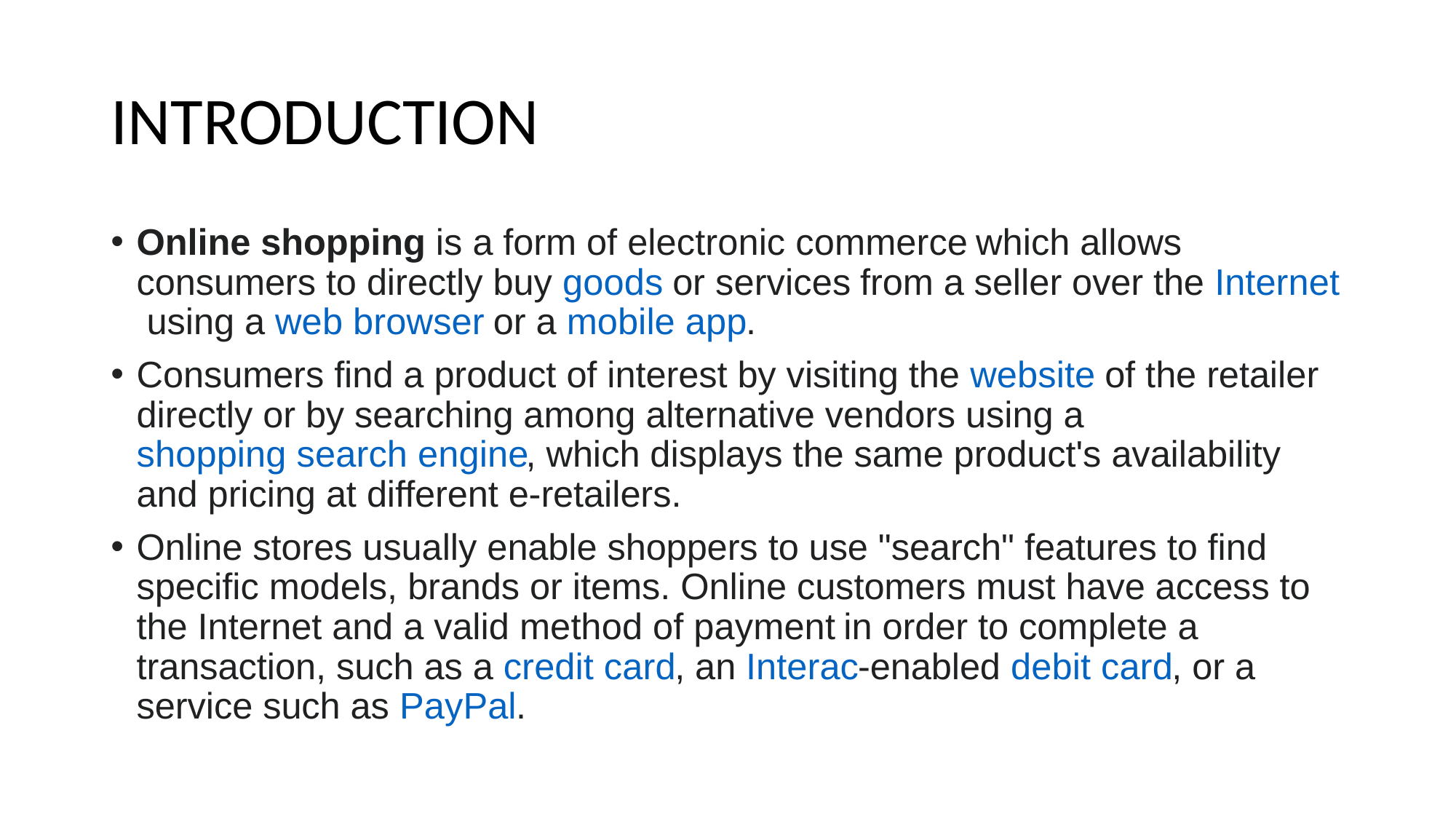

# INTRODUCTION
Online shopping is a form of electronic commerce which allows consumers to directly buy goods or services from a seller over the Internet using a web browser or a mobile app.
Consumers find a product of interest by visiting the website of the retailer directly or by searching among alternative vendors using a shopping search engine, which displays the same product's availability and pricing at different e-retailers.
Online stores usually enable shoppers to use "search" features to find specific models, brands or items. Online customers must have access to the Internet and a valid method of payment in order to complete a transaction, such as a credit card, an Interac-enabled debit card, or a service such as PayPal.